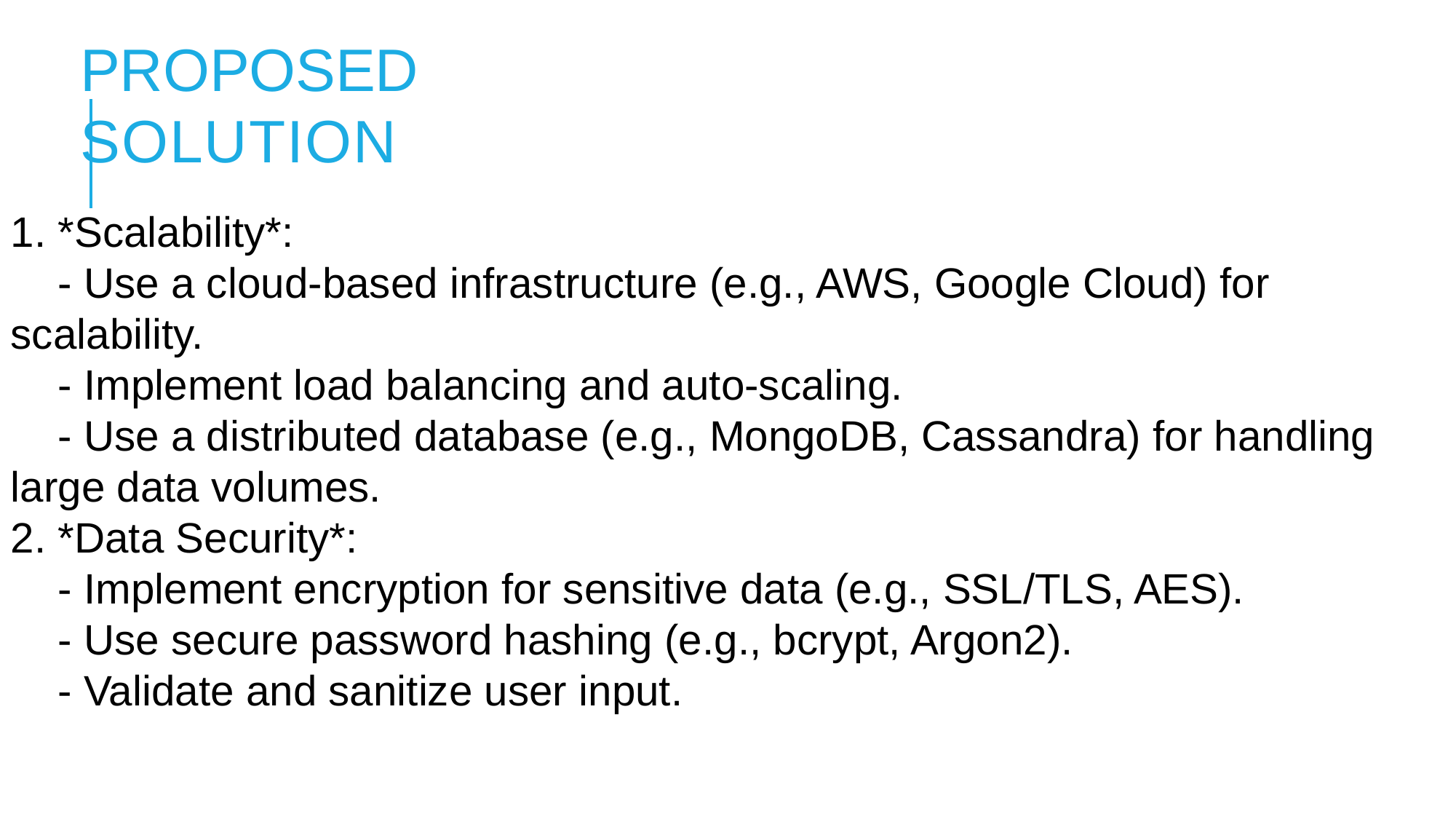

# PROPOSED SOLUTION
1. *Scalability*:
    - Use a cloud-based infrastructure (e.g., AWS, Google Cloud) for scalability.
    - Implement load balancing and auto-scaling.
    - Use a distributed database (e.g., MongoDB, Cassandra) for handling large data volumes.
2. *Data Security*:
    - Implement encryption for sensitive data (e.g., SSL/TLS, AES).
    - Use secure password hashing (e.g., bcrypt, Argon2).
    - Validate and sanitize user input.